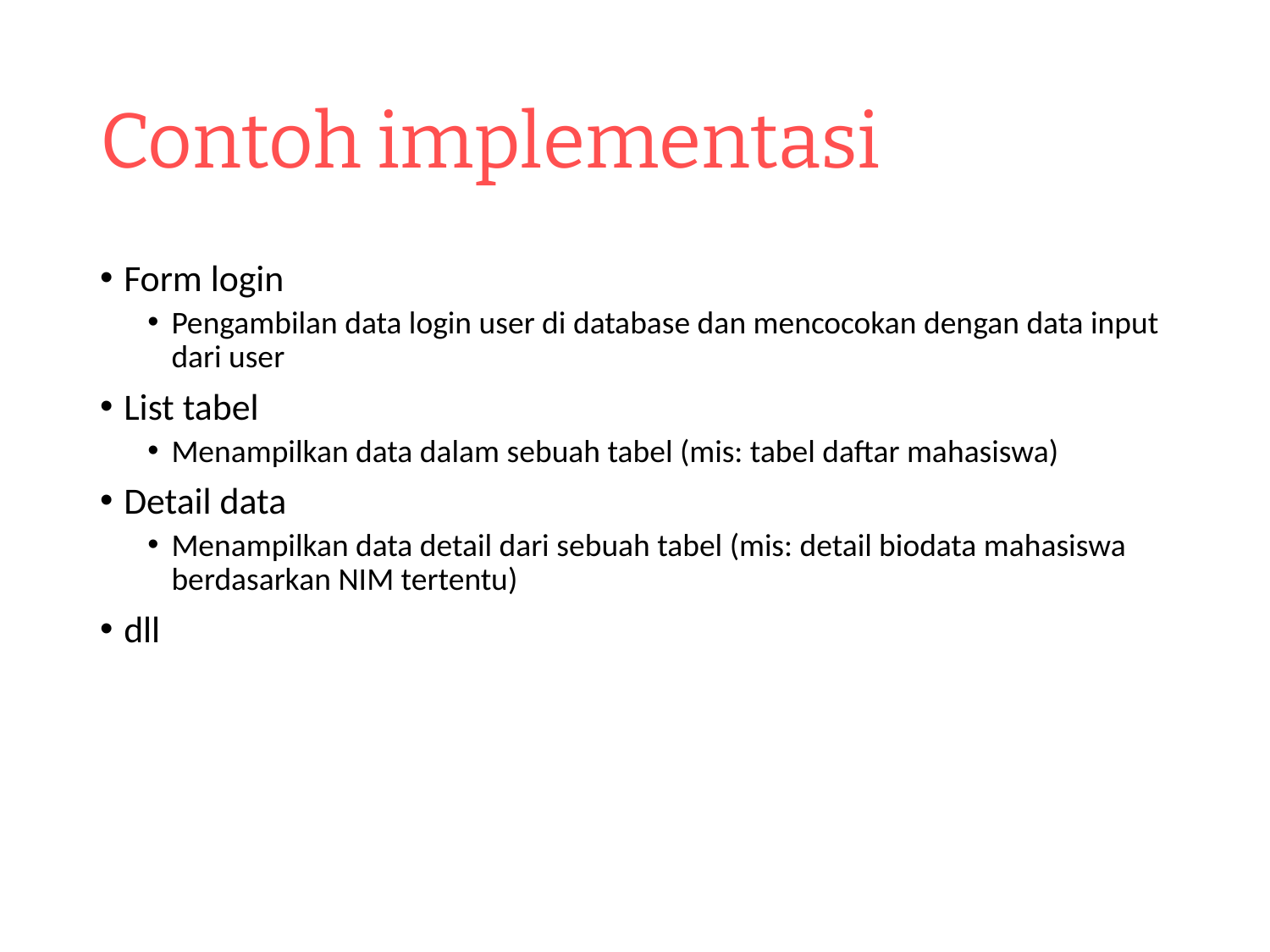

# Contoh implementasi
Form login
Pengambilan data login user di database dan mencocokan dengan data input dari user
List tabel
Menampilkan data dalam sebuah tabel (mis: tabel daftar mahasiswa)
Detail data
Menampilkan data detail dari sebuah tabel (mis: detail biodata mahasiswa berdasarkan NIM tertentu)
dll